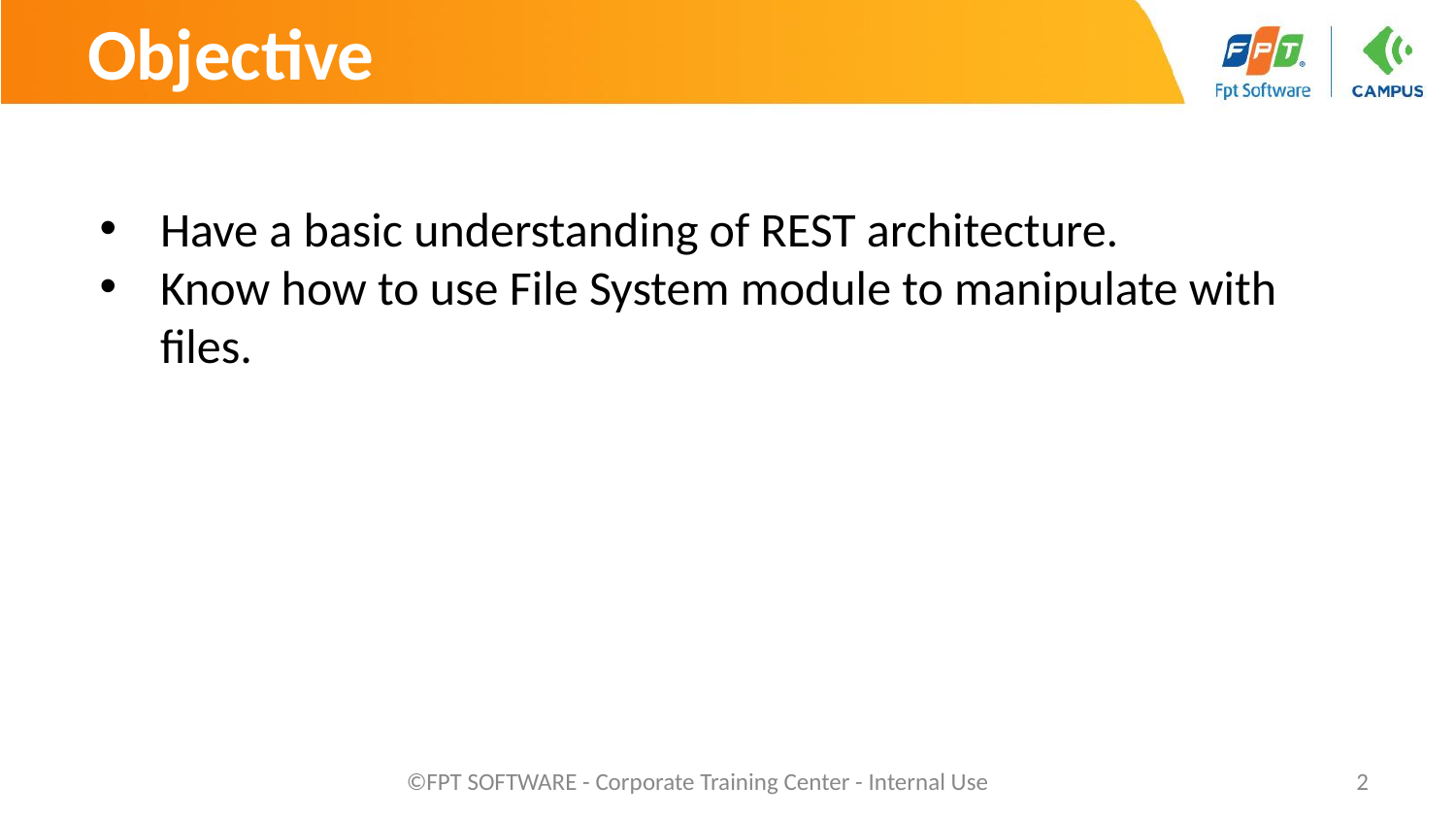

# Objective
Have a basic understanding of REST architecture.
Know how to use File System module to manipulate with files.
©FPT SOFTWARE - Corporate Training Center - Internal Use
2